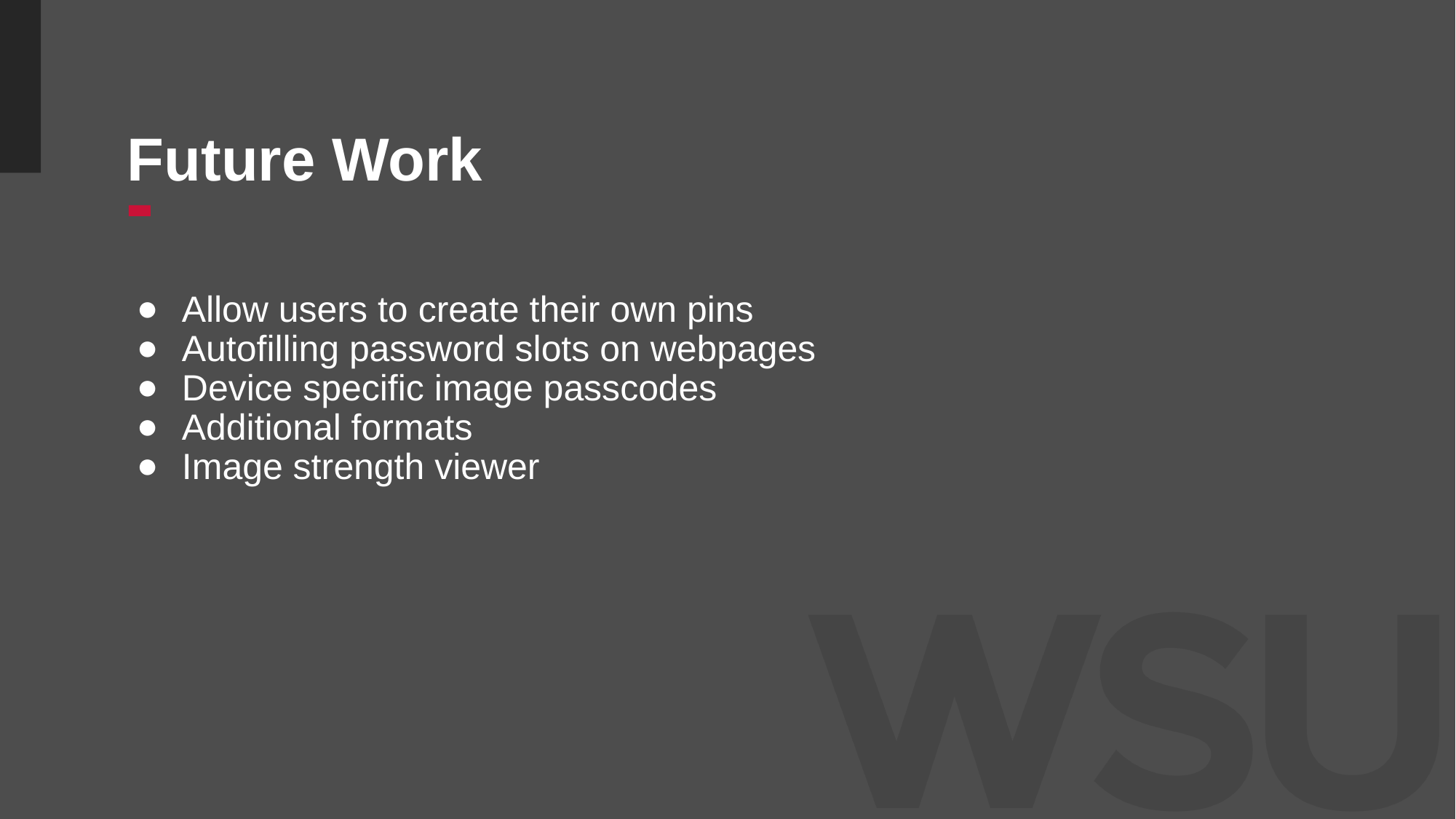

# Future Work
Allow users to create their own pins
Autofilling password slots on webpages
Device specific image passcodes
Additional formats
Image strength viewer